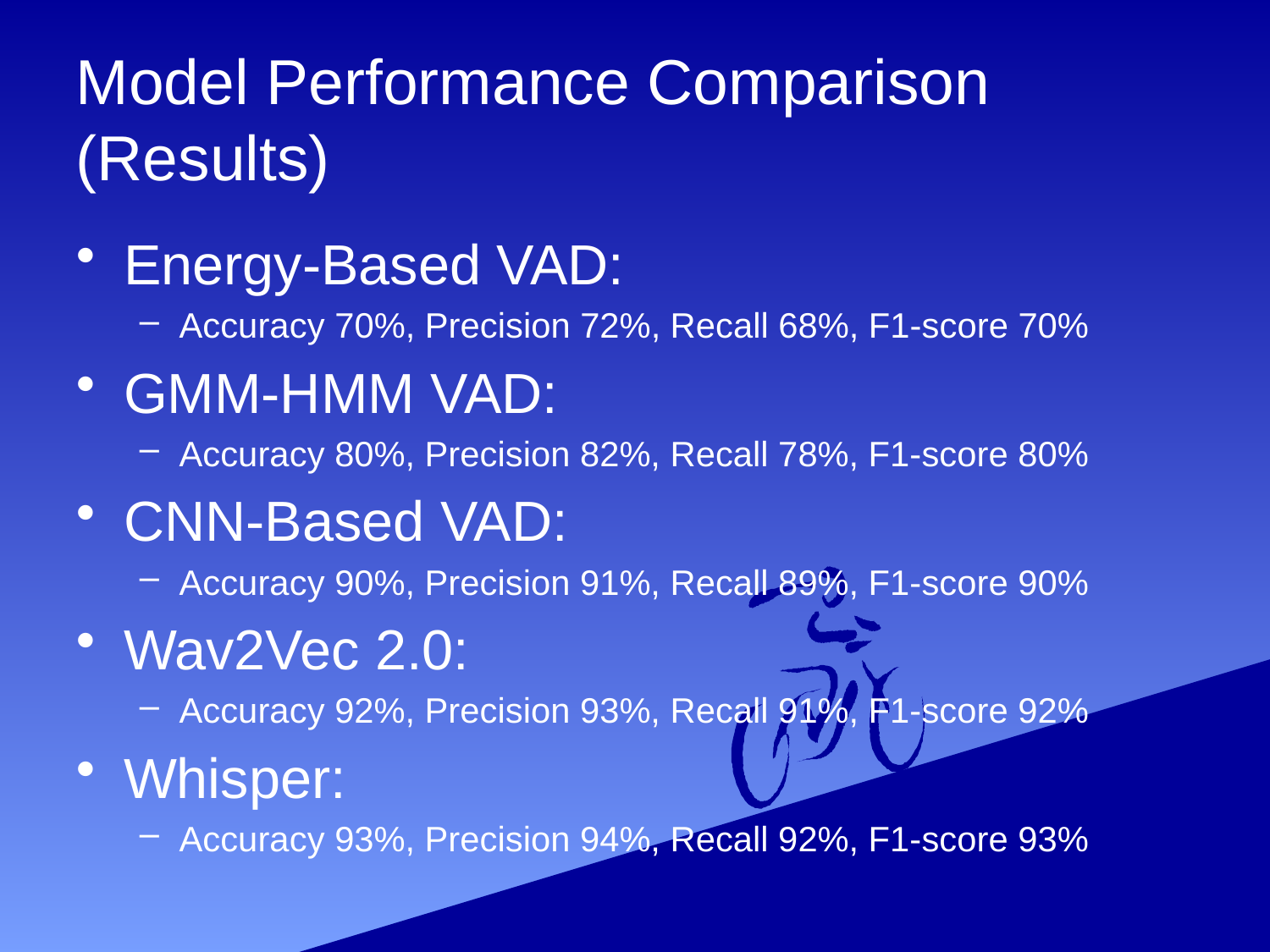

# Model Performance Comparison (Results)
Energy-Based VAD:
Accuracy 70%, Precision 72%, Recall 68%, F1-score 70%
GMM-HMM VAD:
Accuracy 80%, Precision 82%, Recall 78%, F1-score 80%
CNN-Based VAD:
Accuracy 90%, Precision 91%, Recall 89%, F1-score 90%
Wav2Vec 2.0:
Accuracy 92%, Precision 93%, Recall 91%, F1-score 92%
Whisper:
Accuracy 93%, Precision 94%, Recall 92%, F1-score 93%